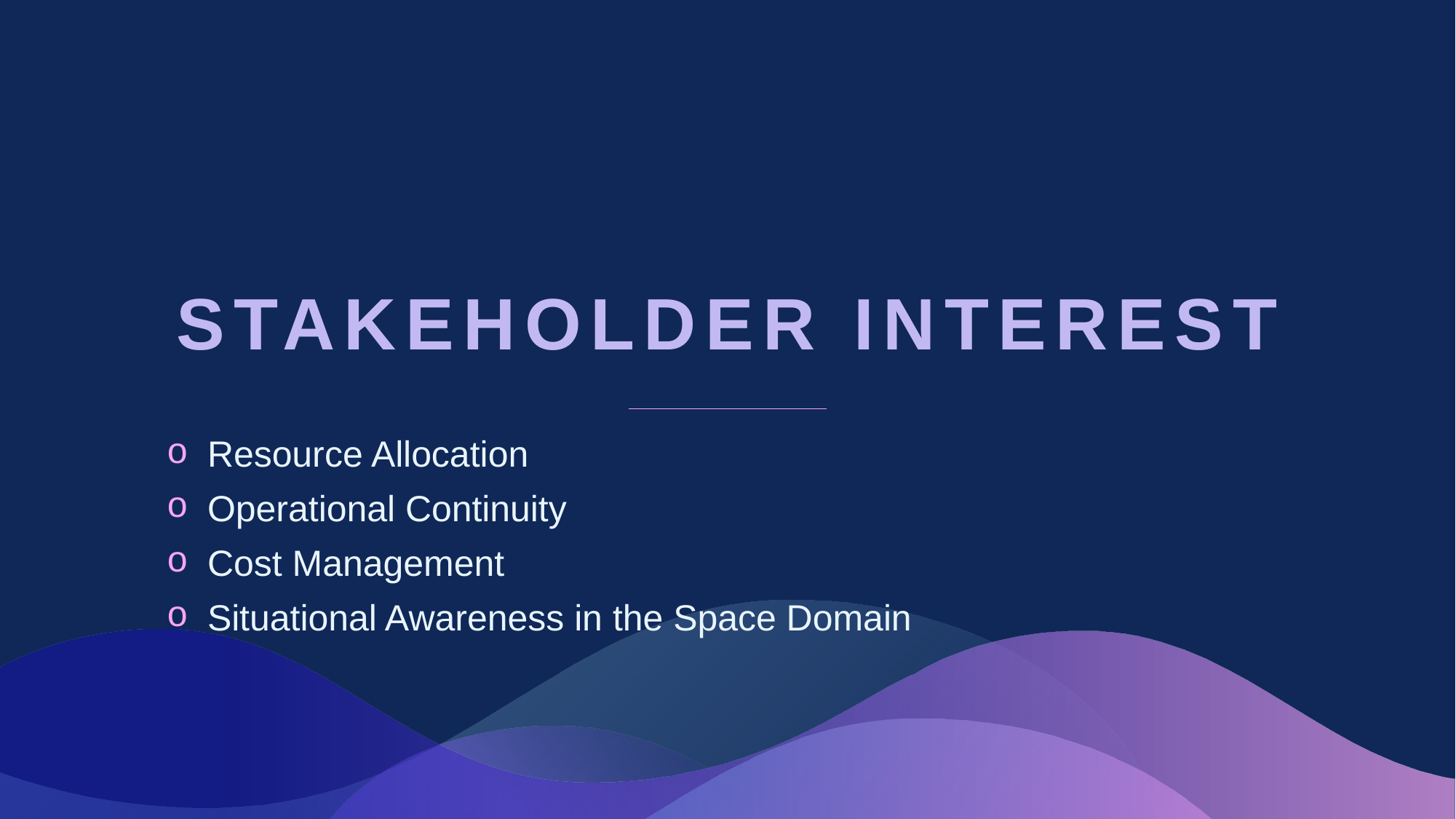

# STAKEHOLDER INTEREST
Resource Allocation
Operational Continuity
Cost Management
Situational Awareness in the Space Domain